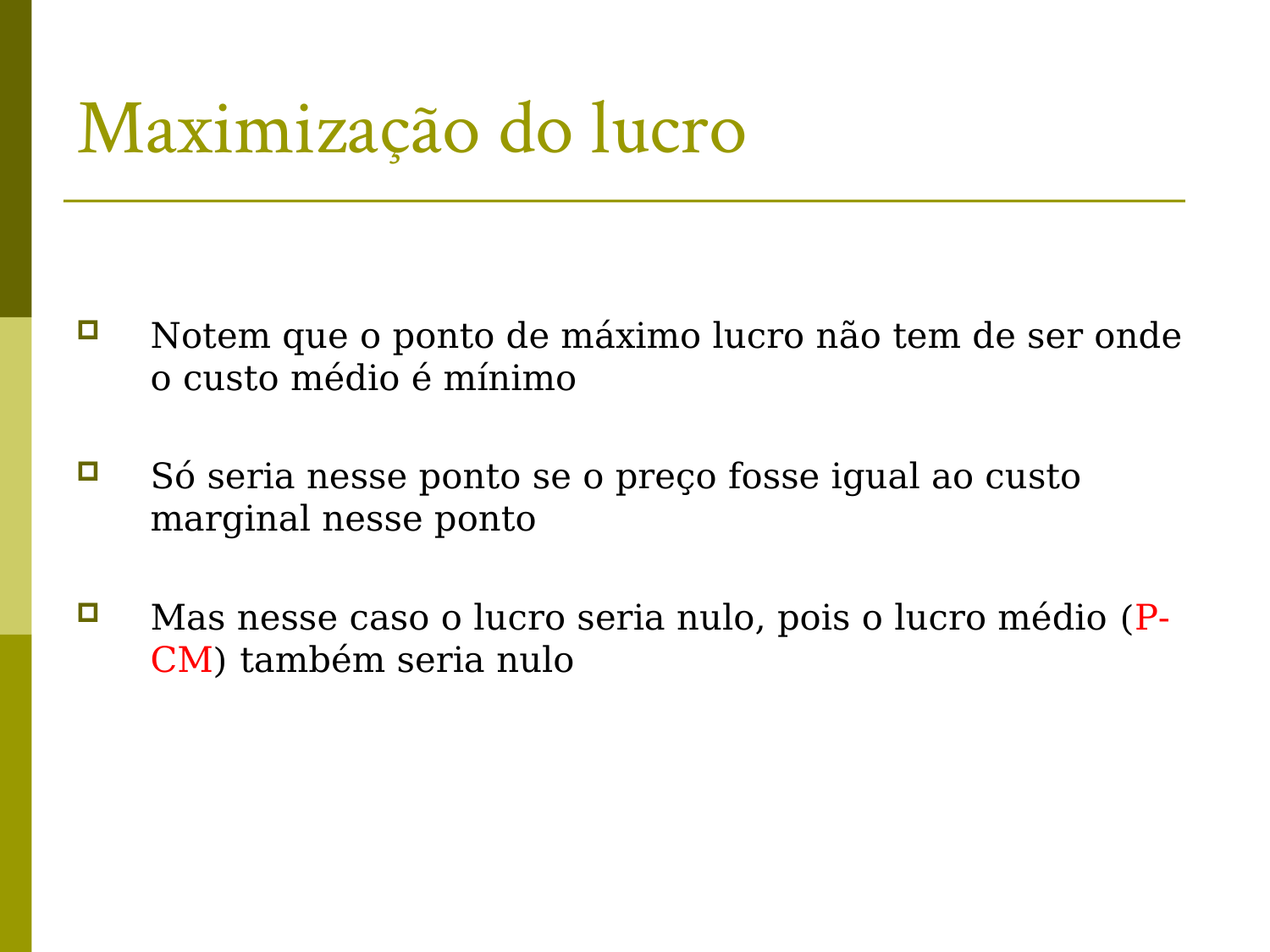

# Maximização do lucro

Notem que o ponto de máximo lucro não tem de ser onde o custo médio é mínimo

Só seria nesse ponto se o preço fosse igual ao custo marginal nesse ponto

Mas nesse caso o lucro seria nulo, pois o lucro médio (P-CM) também seria nulo